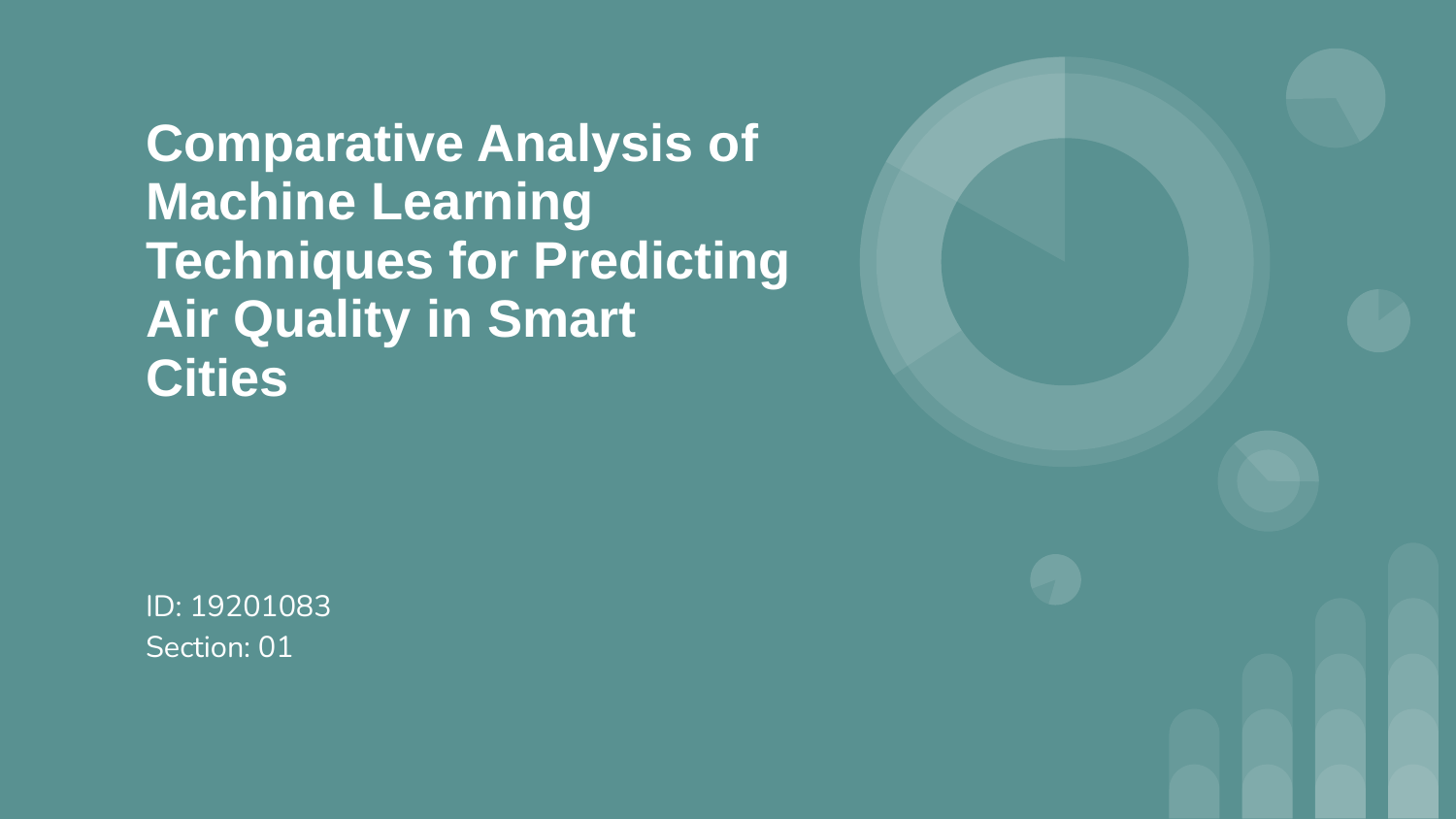

# Comparative Analysis of Machine Learning Techniques for Predicting Air Quality in Smart Cities
ID: 19201083
Section: 01